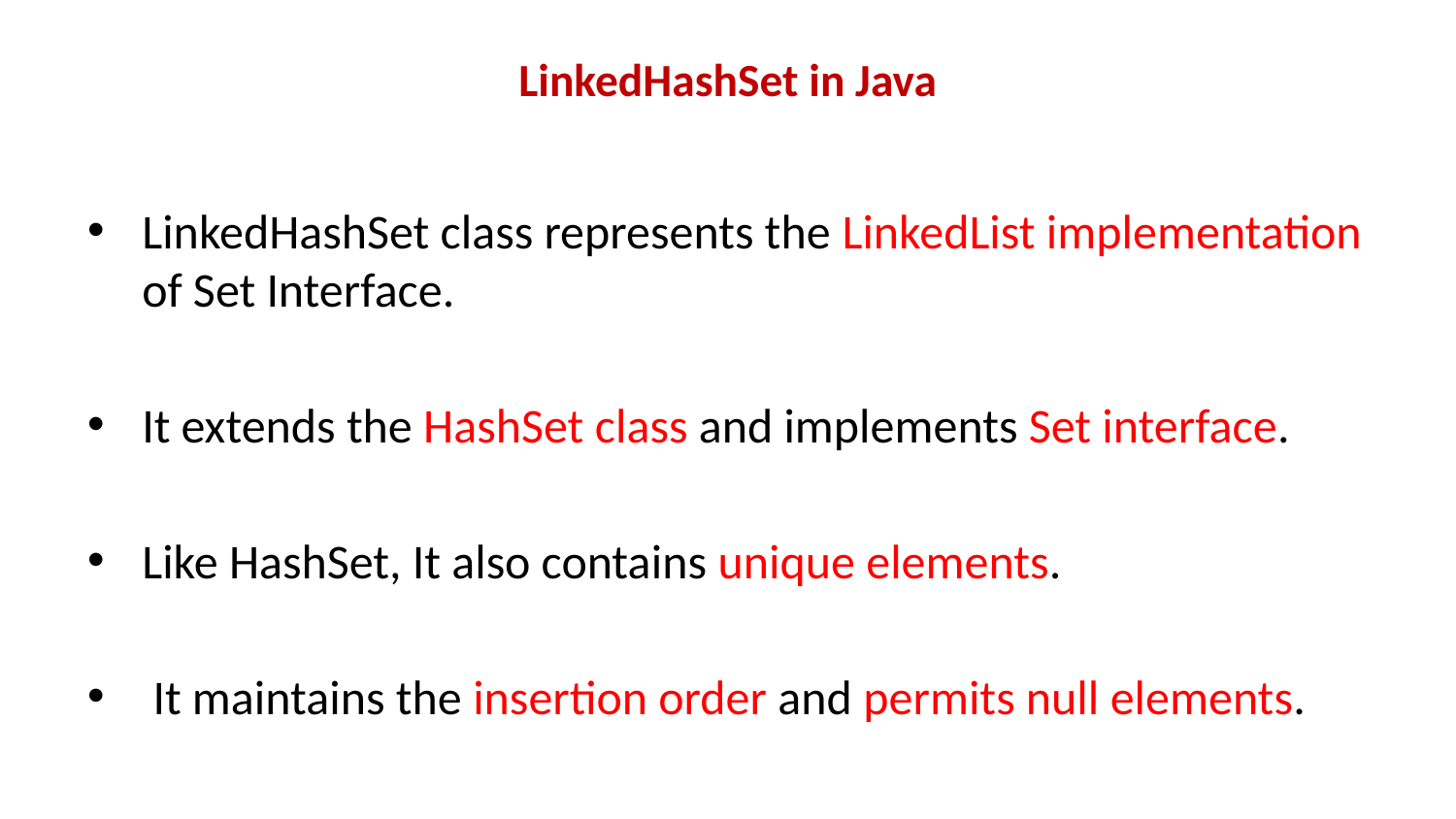

# LinkedHashSet in Java

LinkedHashSet class represents the LinkedList implementation of Set Interface.

It extends the HashSet class and implements Set interface.

Like HashSet, It also contains unique elements.

 It maintains the insertion order and permits null elements.